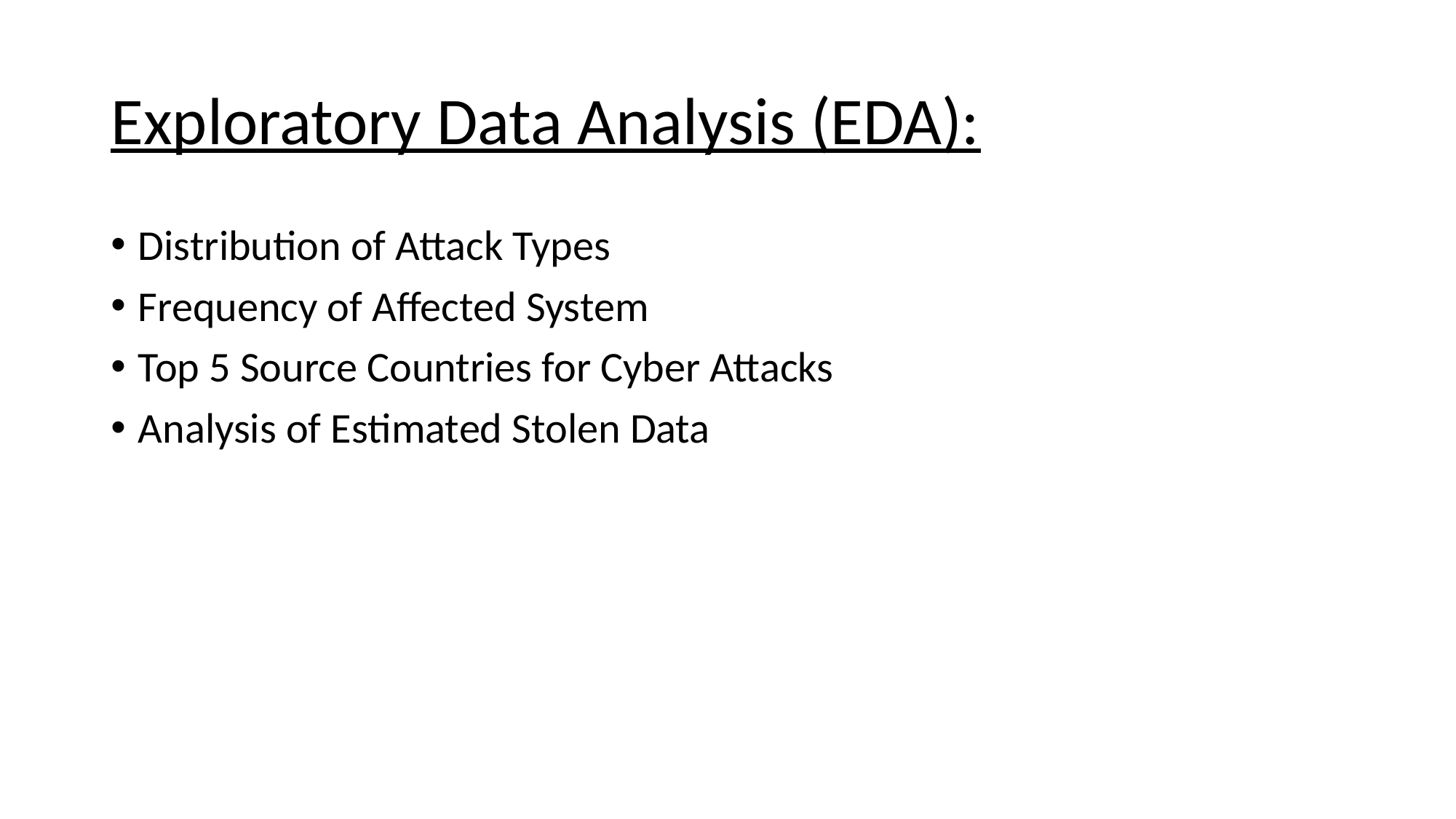

# Exploratory Data Analysis (EDA):
Distribution of Attack Types
Frequency of Affected System
Top 5 Source Countries for Cyber Attacks
Analysis of Estimated Stolen Data